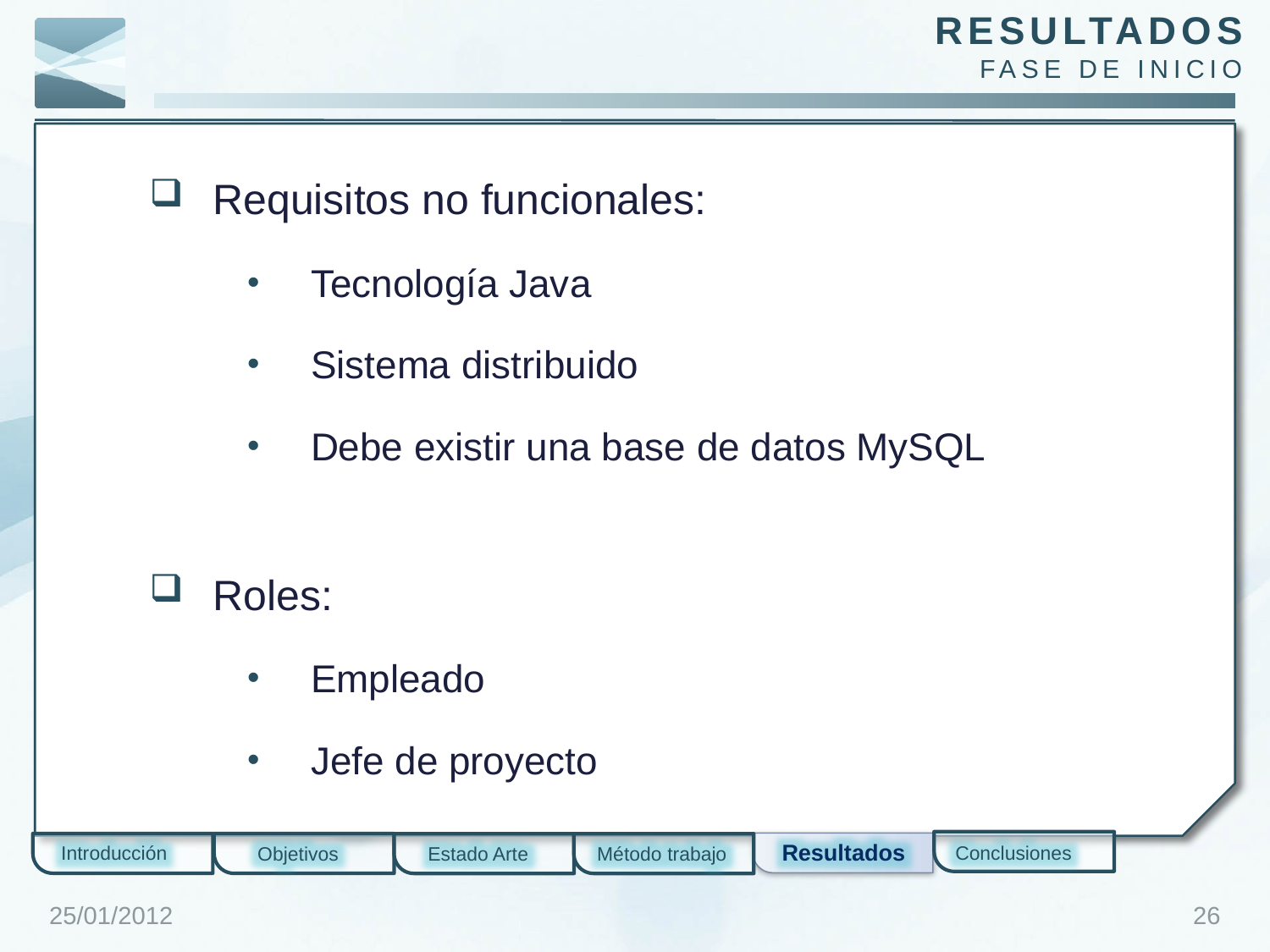

resultados
Fase de inicio
Requisitos no funcionales:
Tecnología Java
Sistema distribuido
Debe existir una base de datos MySQL

Roles:
Empleado
Jefe de proyecto

Resultados
Introducción
Conclusiones
Objetivos
Estado Arte
Método trabajo
25/01/2012
26